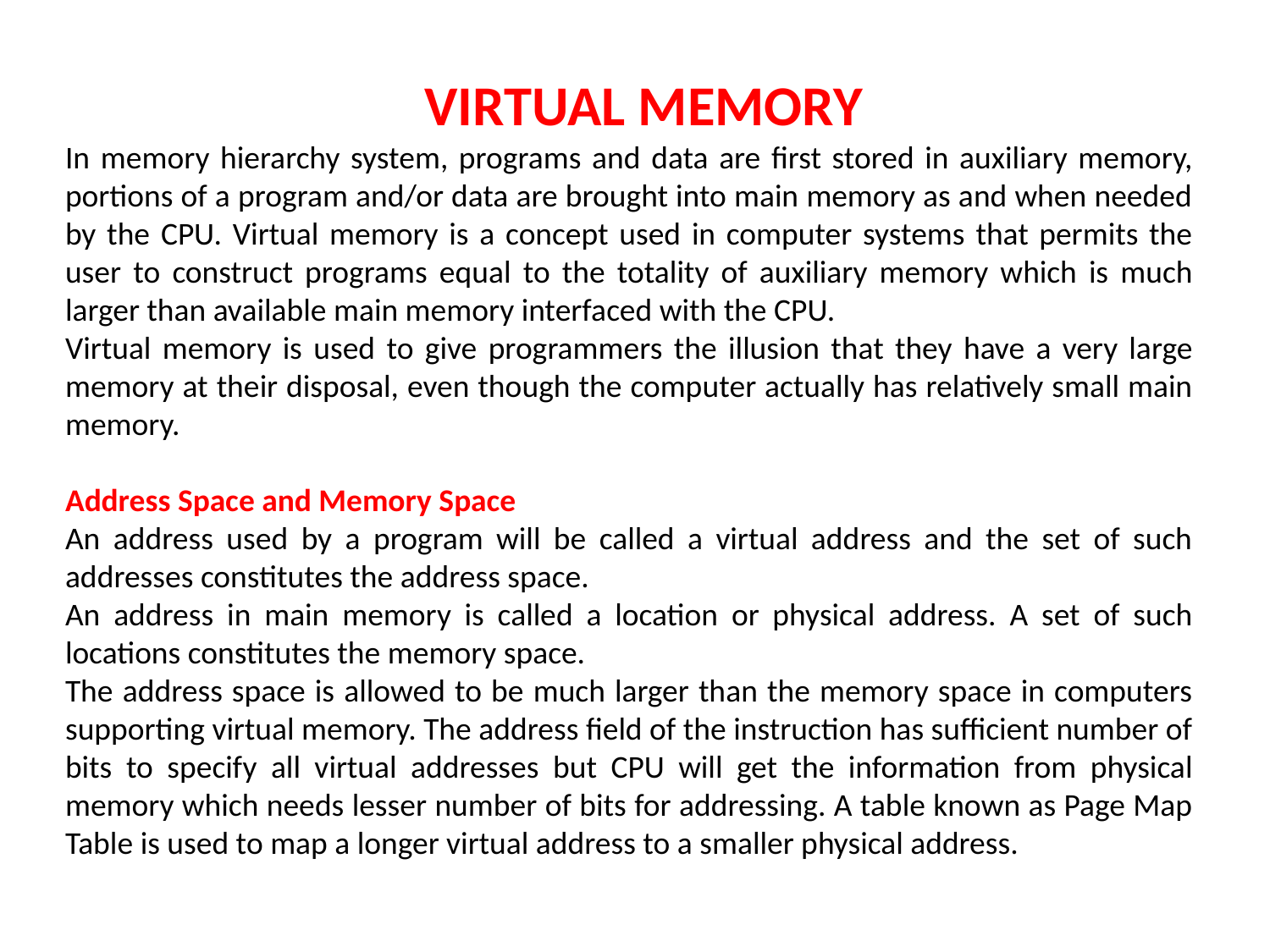

VIRTUAL MEMORY
In memory hierarchy system, programs and data are first stored in auxiliary memory, portions of a program and/or data are brought into main memory as and when needed by the CPU. Virtual memory is a concept used in computer systems that permits the user to construct programs equal to the totality of auxiliary memory which is much larger than available main memory interfaced with the CPU.
Virtual memory is used to give programmers the illusion that they have a very large memory at their disposal, even though the computer actually has relatively small main memory.

Address Space and Memory Space
An address used by a program will be called a virtual address and the set of such addresses constitutes the address space.
An address in main memory is called a location or physical address. A set of such locations constitutes the memory space.
The address space is allowed to be much larger than the memory space in computers supporting virtual memory. The address field of the instruction has sufficient number of bits to specify all virtual addresses but CPU will get the information from physical memory which needs lesser number of bits for addressing. A table known as Page Map Table is used to map a longer virtual address to a smaller physical address.